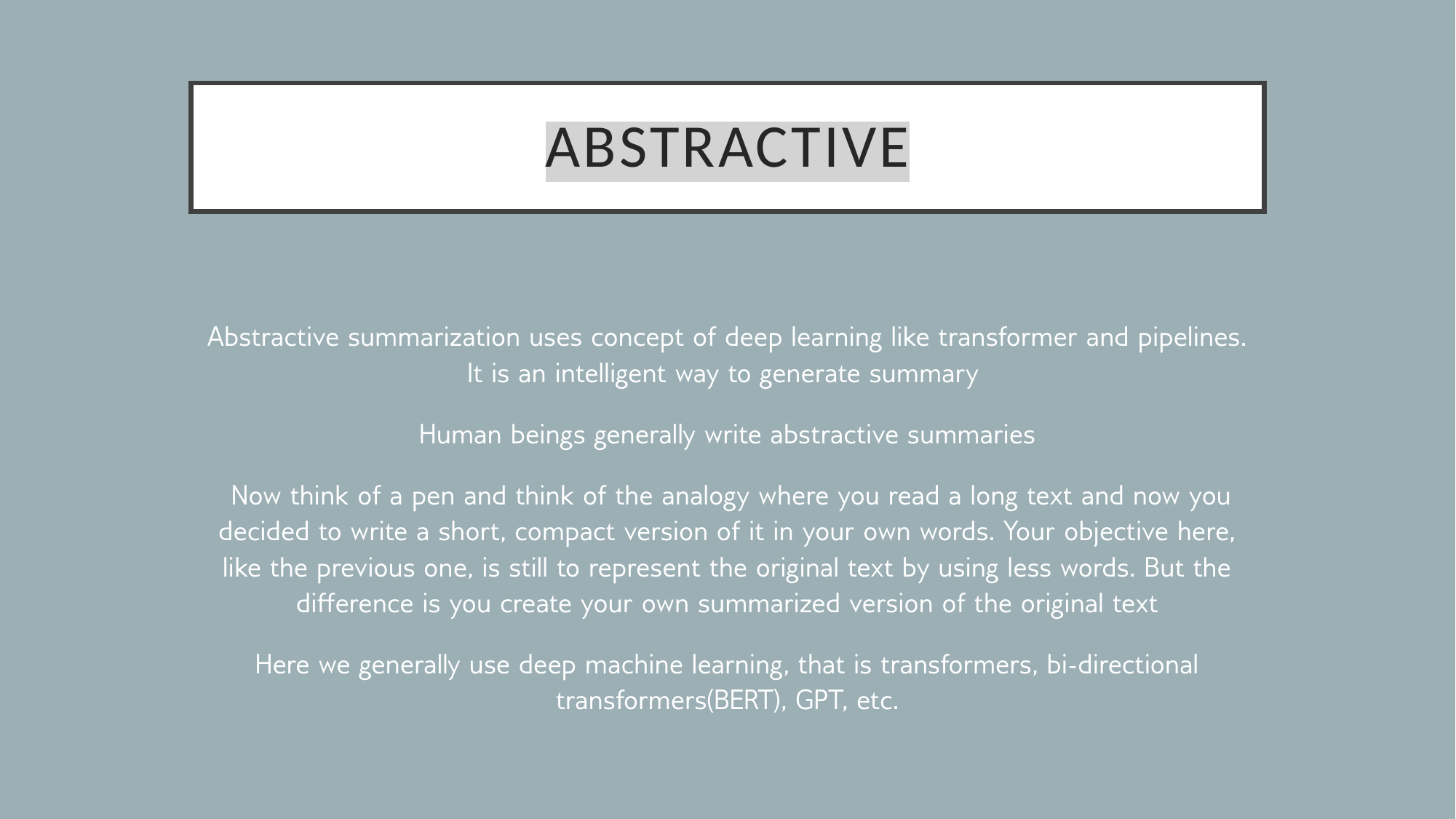

# Abstractive

Abstractive summarization uses concept of deep learning like transformer and pipelines. It is an intelligent way to generate summary
Human beings generally write abstractive summaries
 Now think of a pen and think of the analogy where you read a long text and now you decided to write a short, compact version of it in your own words. Your objective here, like the previous one, is still to represent the original text by using less words. But the difference is you create your own summarized version of the original text
Here we generally use deep machine learning, that is transformers, bi-directional transformers(BERT), GPT, etc.